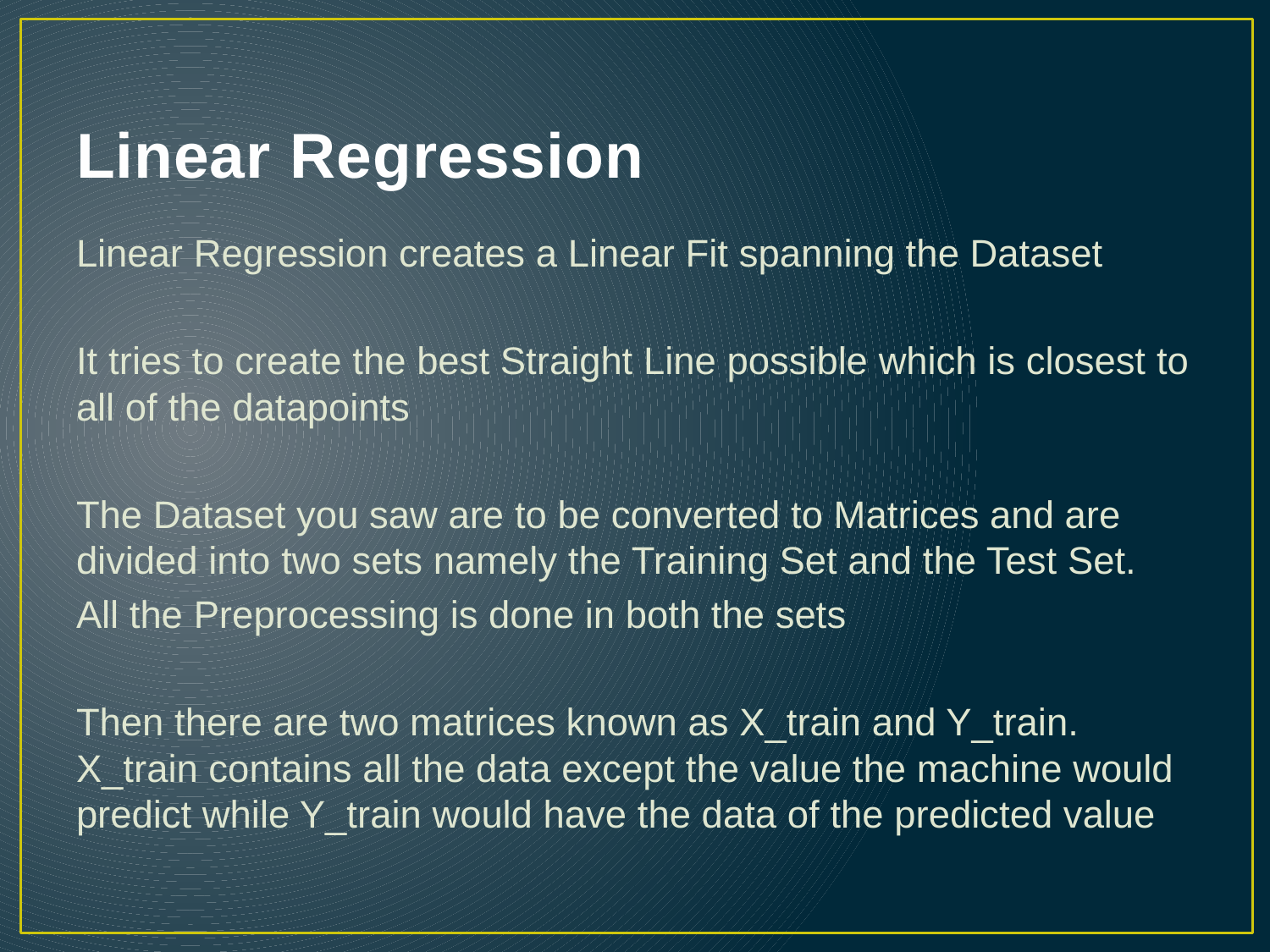

# Linear Regression
Linear Regression creates a Linear Fit spanning the Dataset

It tries to create the best Straight Line possible which is closest to all of the datapoints

The Dataset you saw are to be converted to Matrices and are divided into two sets namely the Training Set and the Test Set.
All the Preprocessing is done in both the sets

Then there are two matrices known as X_train and Y_train. X_train contains all the data except the value the machine would predict while Y_train would have the data of the predicted value